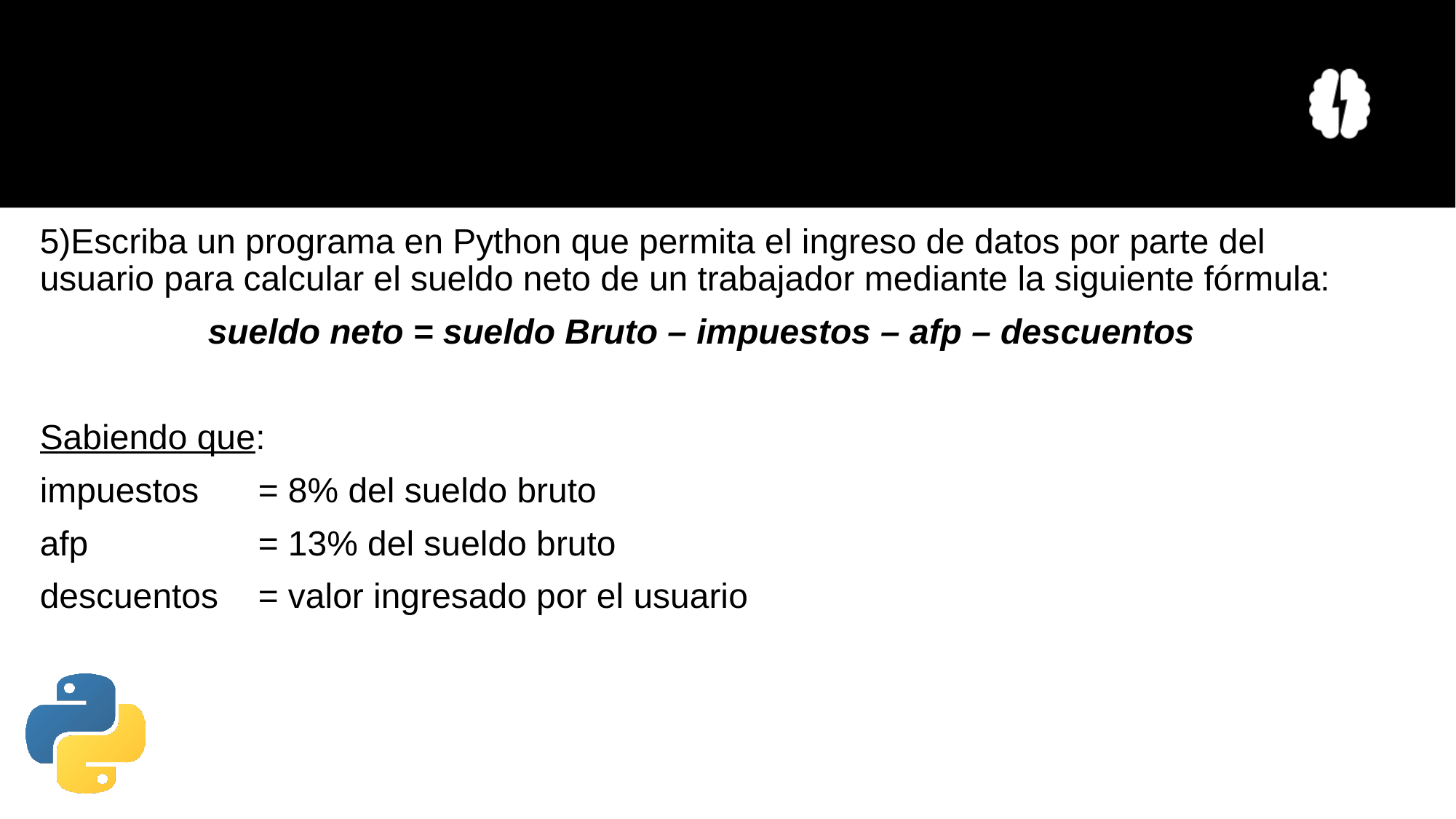

#
5)Escriba un programa en Python que permita el ingreso de datos por parte del usuario para calcular el sueldo neto de un trabajador mediante la siguiente fórmula:
sueldo neto = sueldo Bruto – impuestos – afp – descuentos

Sabiendo que:
impuestos 	= 8% del sueldo bruto
afp 		= 13% del sueldo bruto
descuentos 	= valor ingresado por el usuario